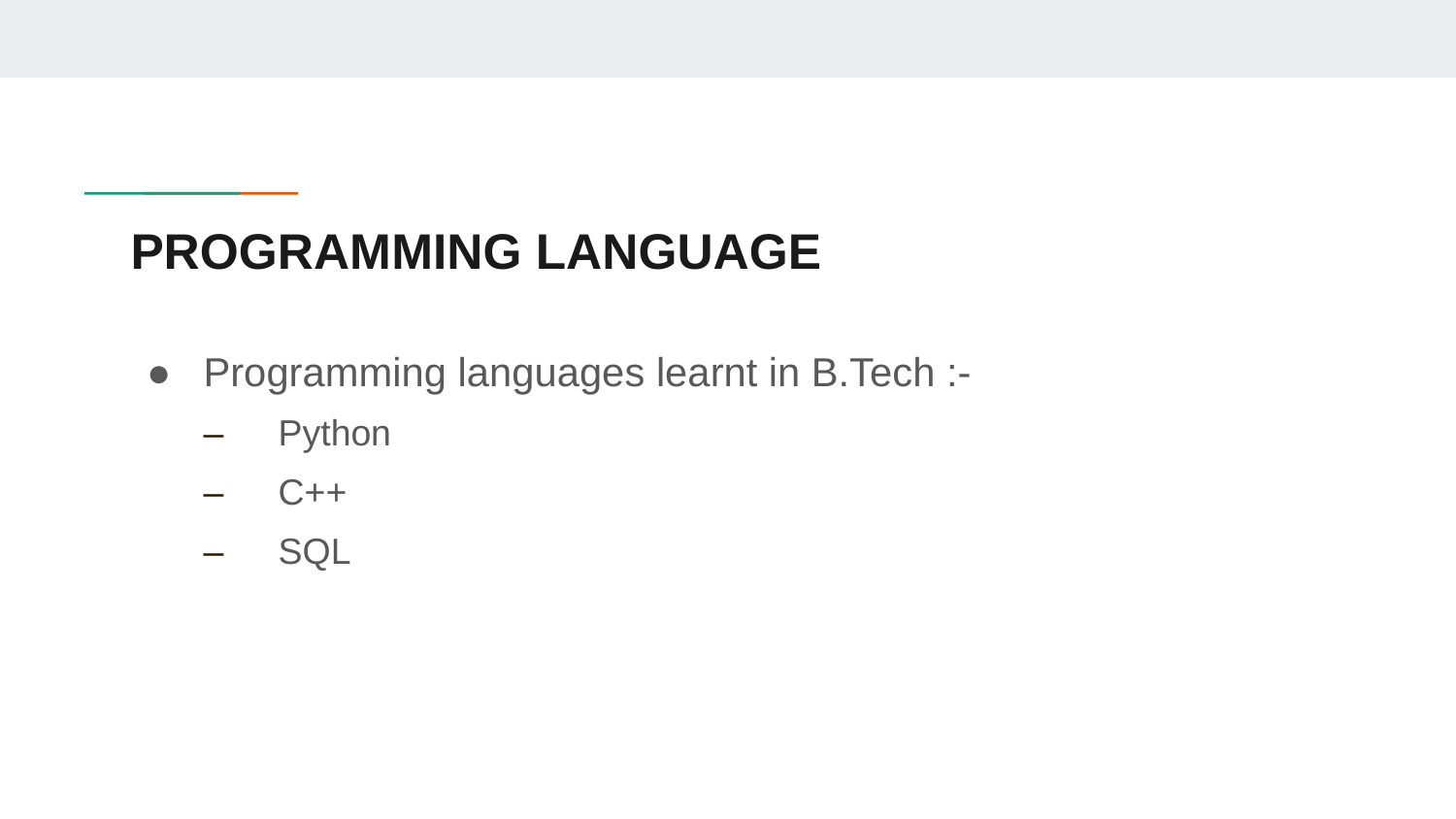

# PROGRAMMING LANGUAGE
Programming languages learnt in B.Tech :-
–	Python
–	C++
–	SQL